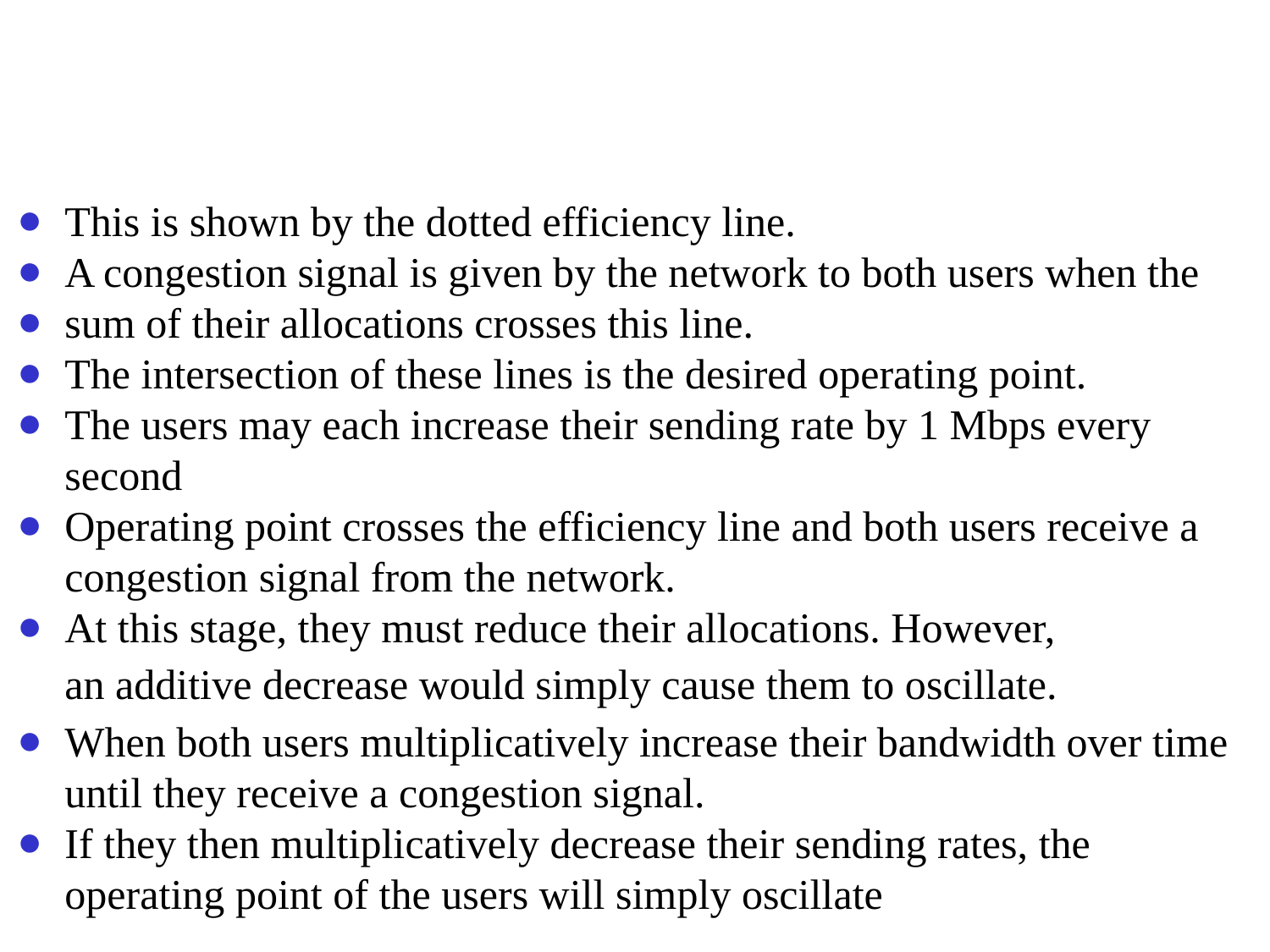

#
This is shown by the dotted efficiency line.
A congestion signal is given by the network to both users when the
sum of their allocations crosses this line.
The intersection of these lines is the desired operating point.
The users may each increase their sending rate by 1 Mbps every second
Operating point crosses the efficiency line and both users receive a congestion signal from the network.
At this stage, they must reduce their allocations. However,
an additive decrease would simply cause them to oscillate.
When both users multiplicatively increase their bandwidth over time until they receive a congestion signal.
If they then multiplicatively decrease their sending rates, the operating point of the users will simply oscillate